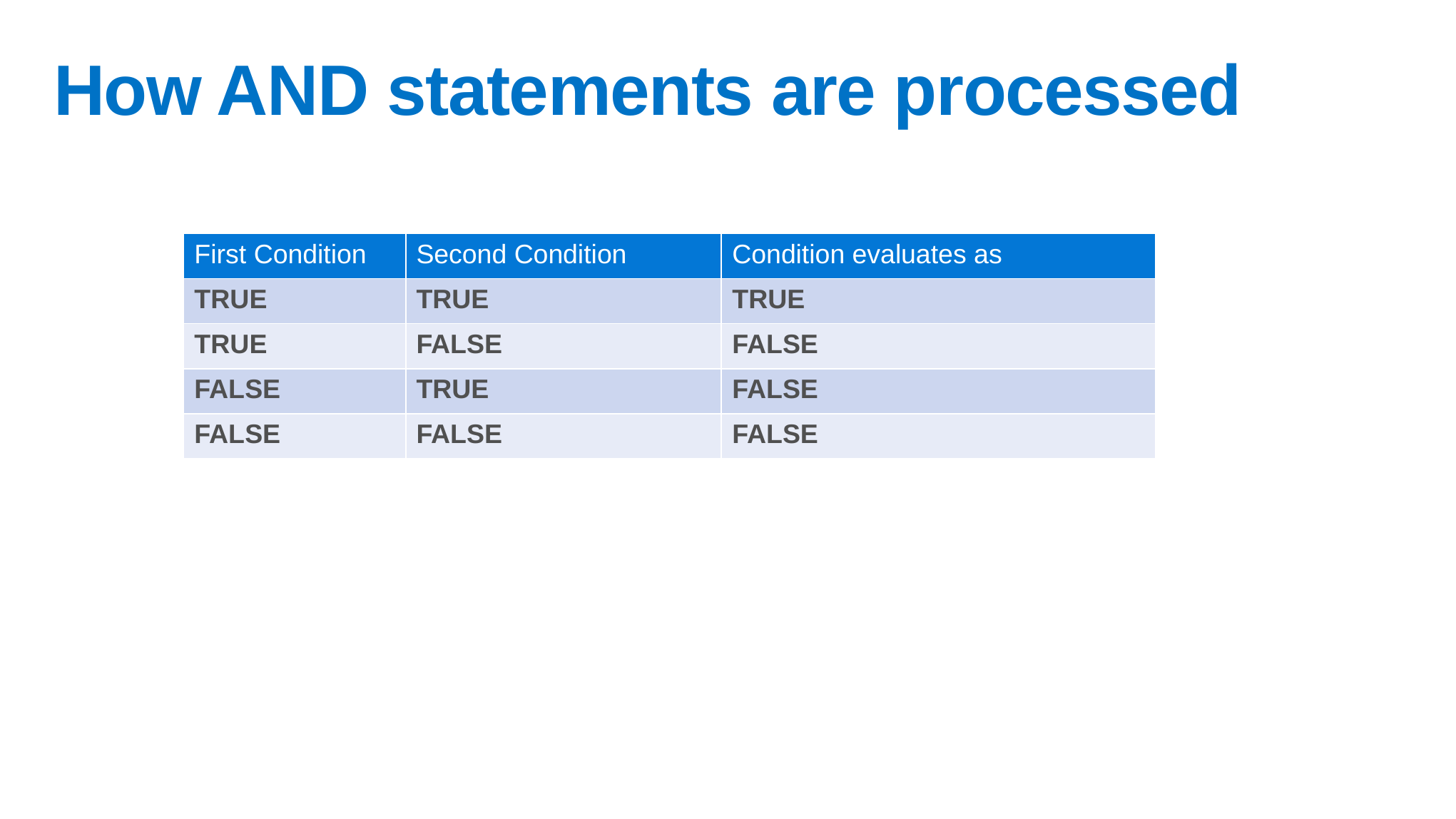

# How AND statements are processed
| First Condition | Second Condition | Condition evaluates as |
| --- | --- | --- |
| TRUE | TRUE | TRUE |
| TRUE | FALSE | FALSE |
| FALSE | TRUE | FALSE |
| FALSE | FALSE | FALSE |